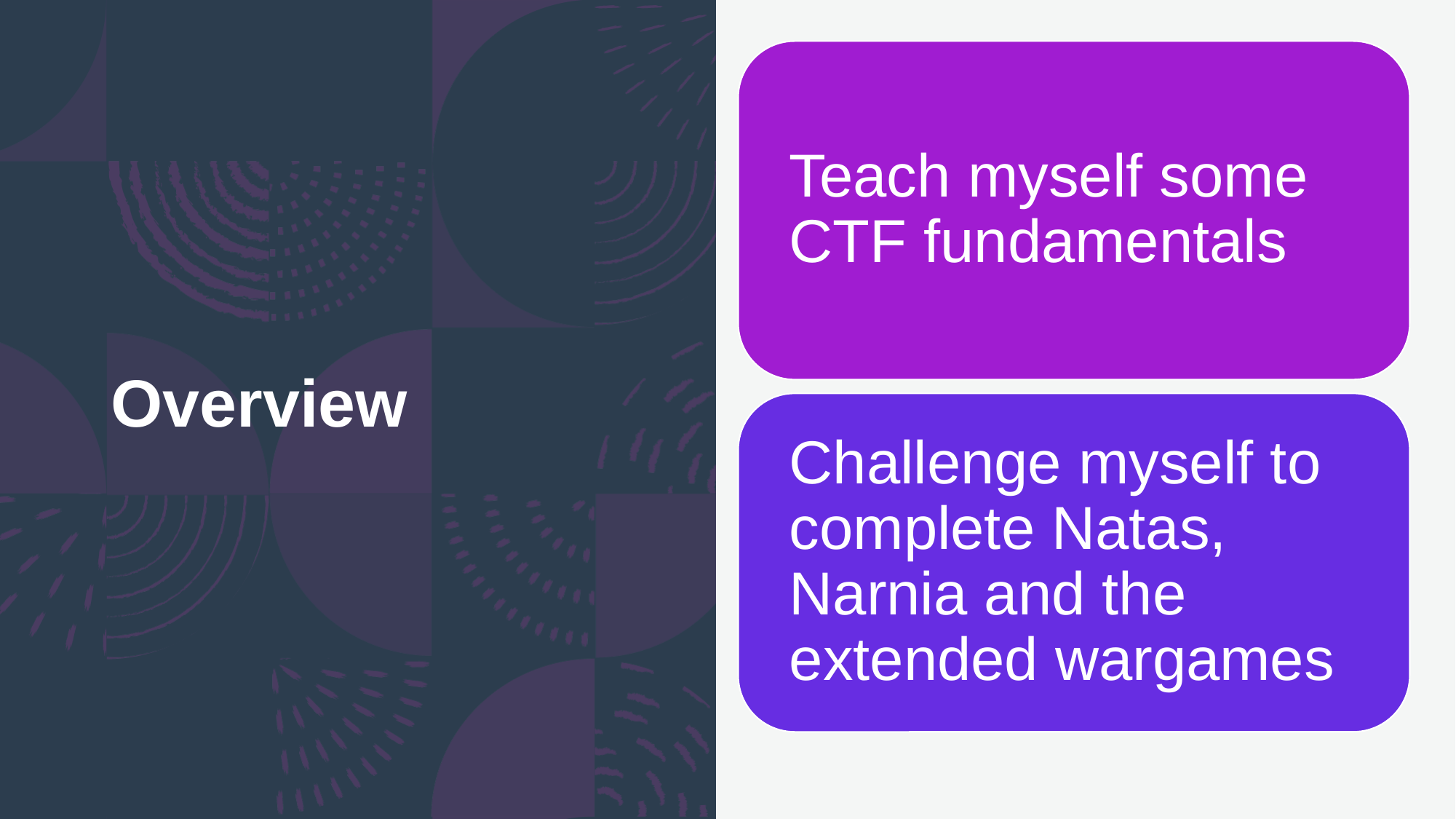

Teach myself some CTF fundamentals
Challenge myself to complete Natas, Narnia and the extended wargames
# Overview